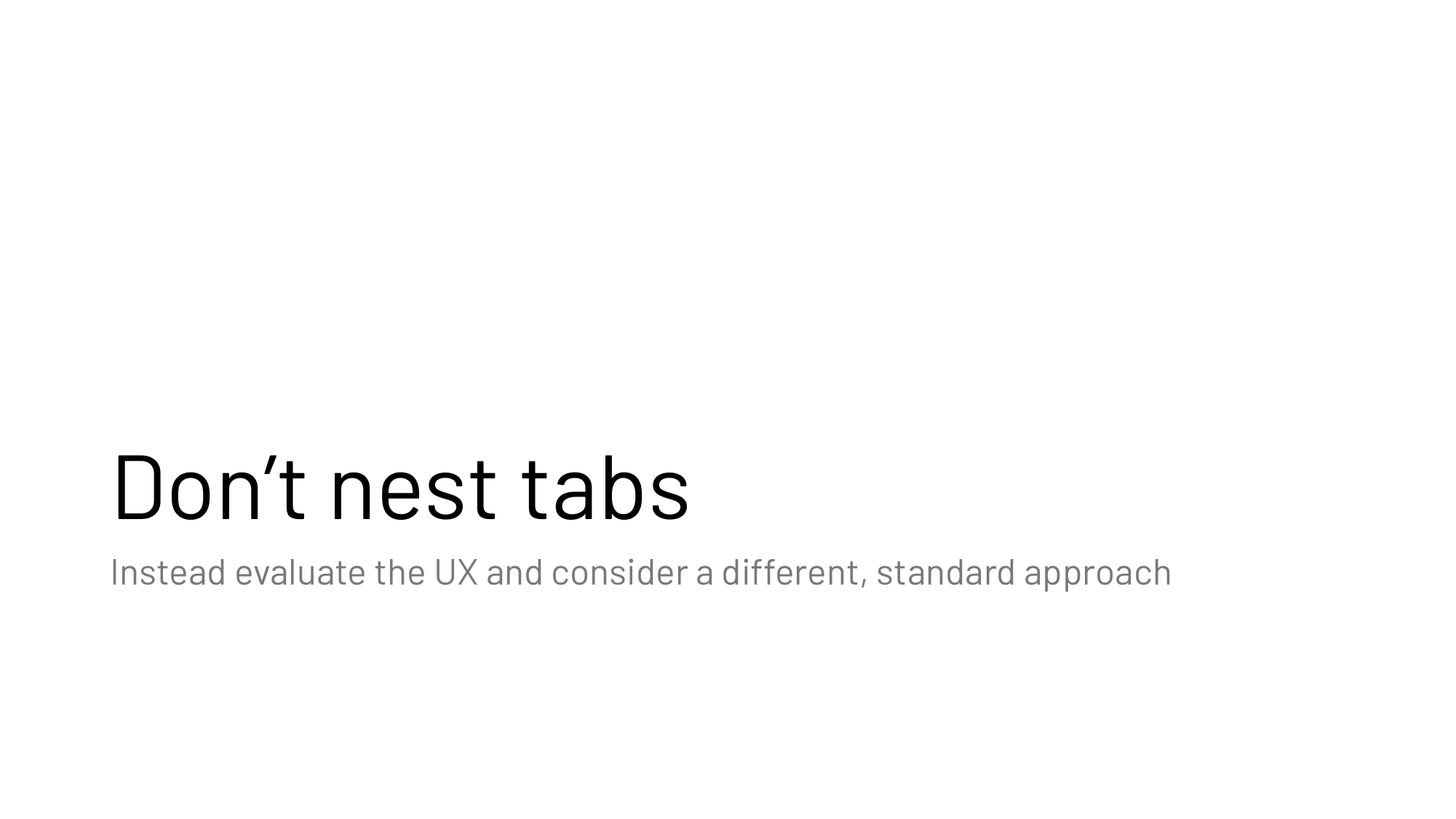

# Don’t nest tabs
Instead evaluate the UX and consider a different, standard approach